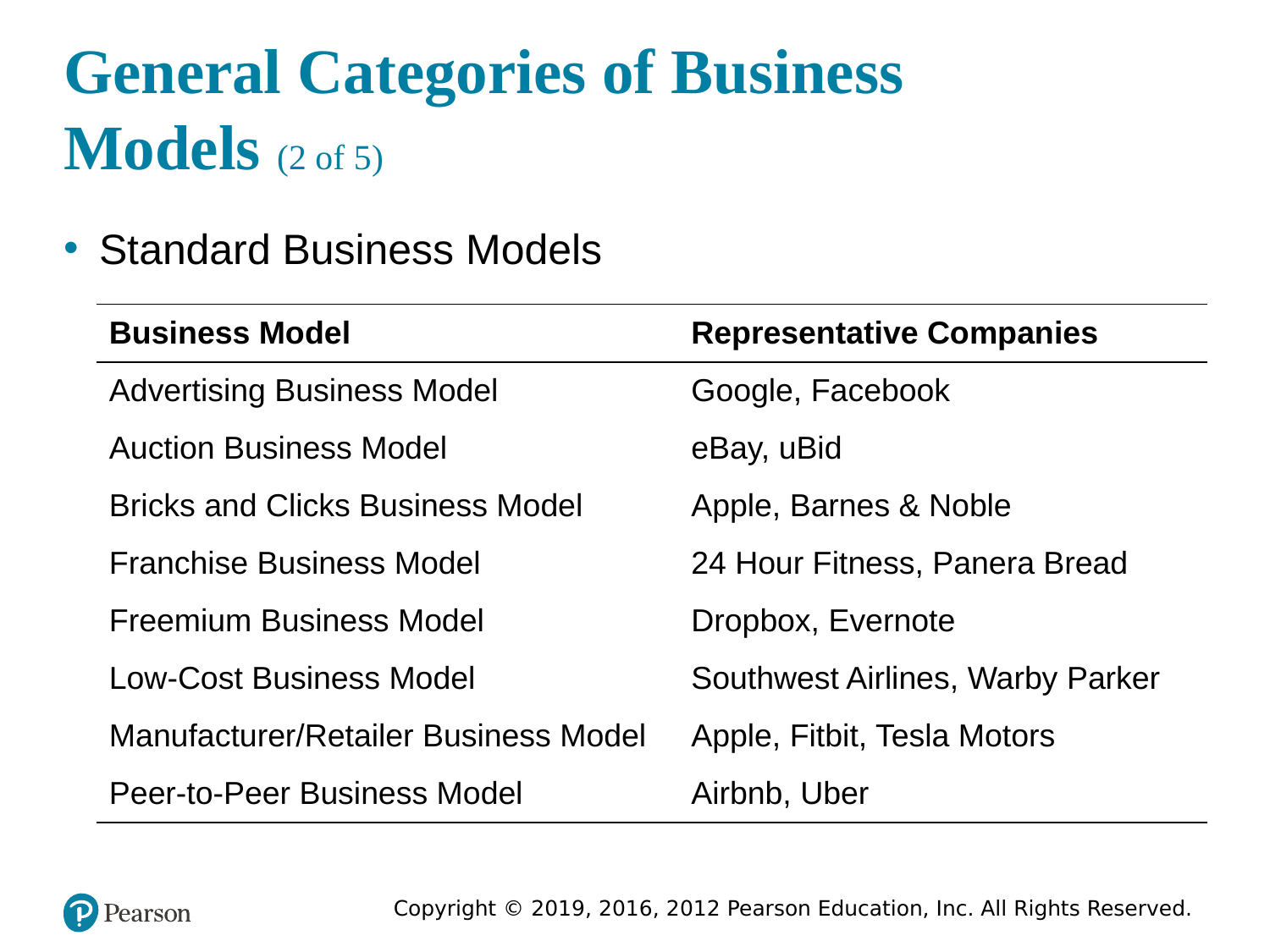

# General Categories of Business Models (2 of 5)
Standard Business Models
| Business Model | Representative Companies |
| --- | --- |
| Advertising Business Model | Google, Facebook |
| Auction Business Model | eBay, uBid |
| Bricks and Clicks Business Model | Apple, Barnes & Noble |
| Franchise Business Model | 24 Hour Fitness, Panera Bread |
| Freemium Business Model | Dropbox, Evernote |
| Low-Cost Business Model | Southwest Airlines, Warby Parker |
| Manufacturer/Retailer Business Model | Apple, Fitbit, Tesla Motors |
| Peer-to-Peer Business Model | Airbnb, Uber |